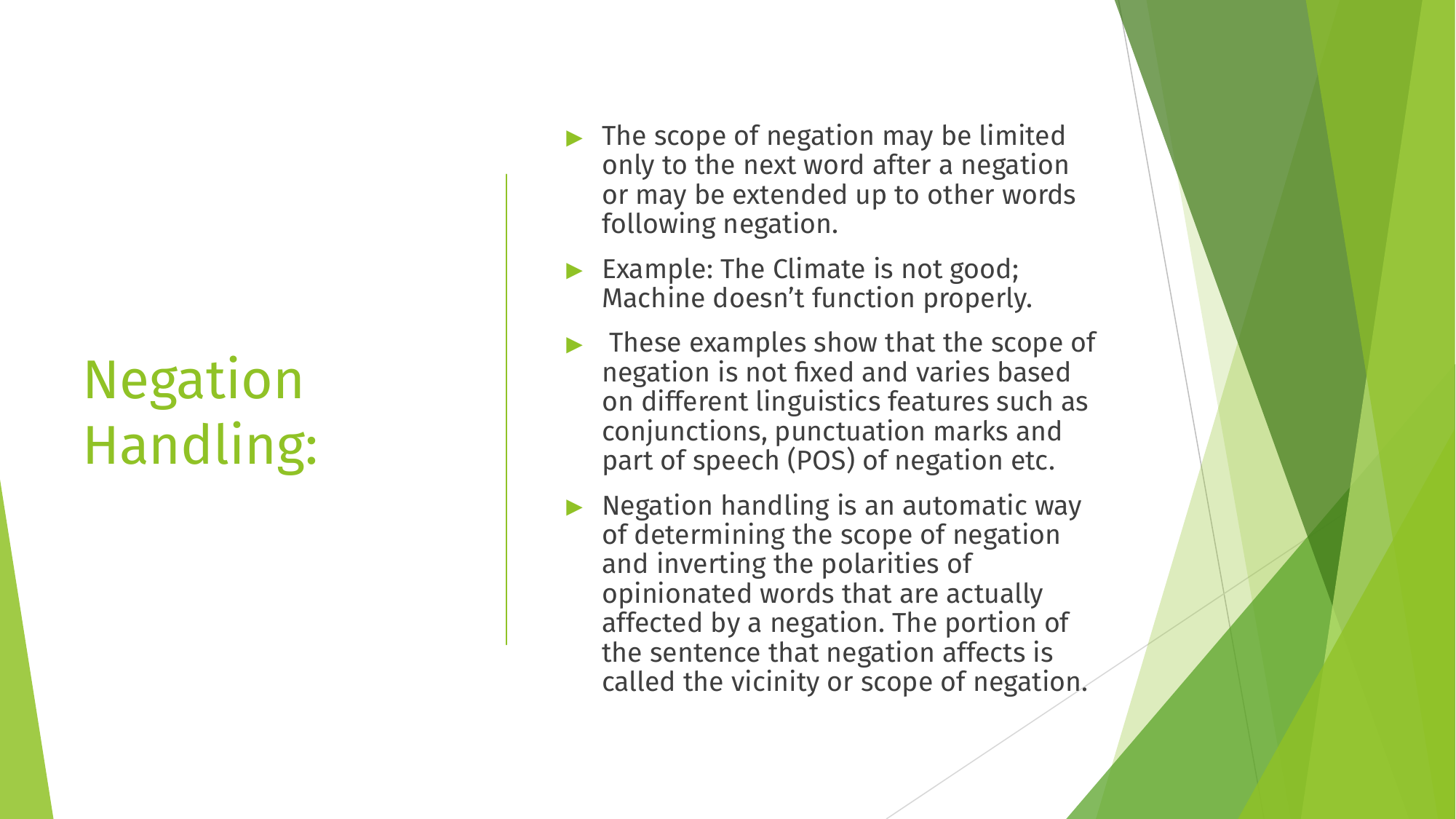

# Negation Handling:
The scope of negation may be limited only to the next word after a negation or may be extended up to other words following negation.
Example: The Climate is not good; Machine doesn’t function properly.
 These examples show that the scope of negation is not fixed and varies based on different linguistics features such as conjunctions, punctuation marks and part of speech (POS) of negation etc.
Negation handling is an automatic way of determining the scope of negation and inverting the polarities of opinionated words that are actually affected by a negation. The portion of the sentence that negation affects is called the vicinity or scope of negation.